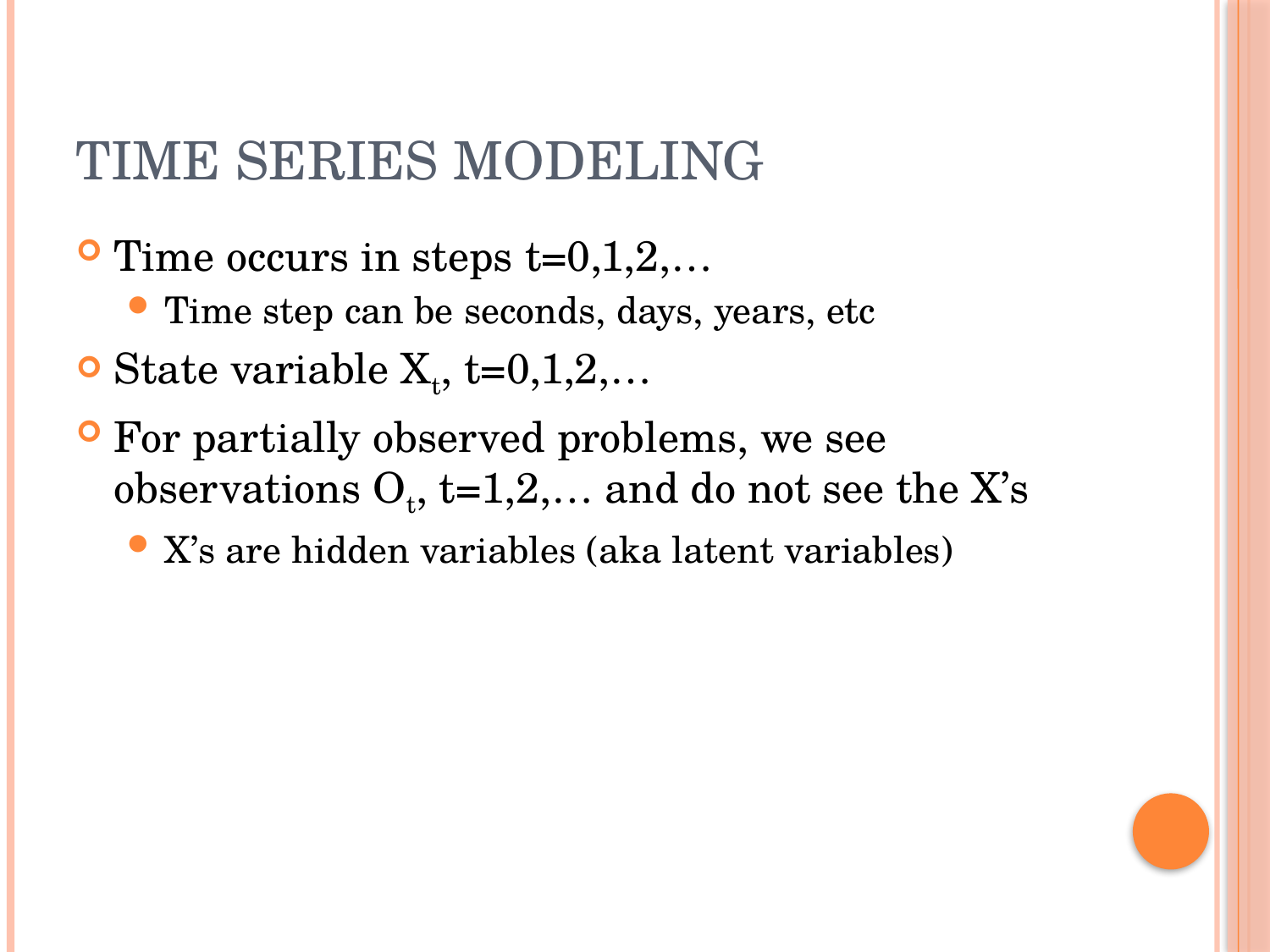

# Time Series Modeling
Time occurs in steps t=0,1,2,…
Time step can be seconds, days, years, etc
State variable Xt, t=0,1,2,…
For partially observed problems, we see observations Ot, t=1,2,… and do not see the X’s
X’s are hidden variables (aka latent variables)